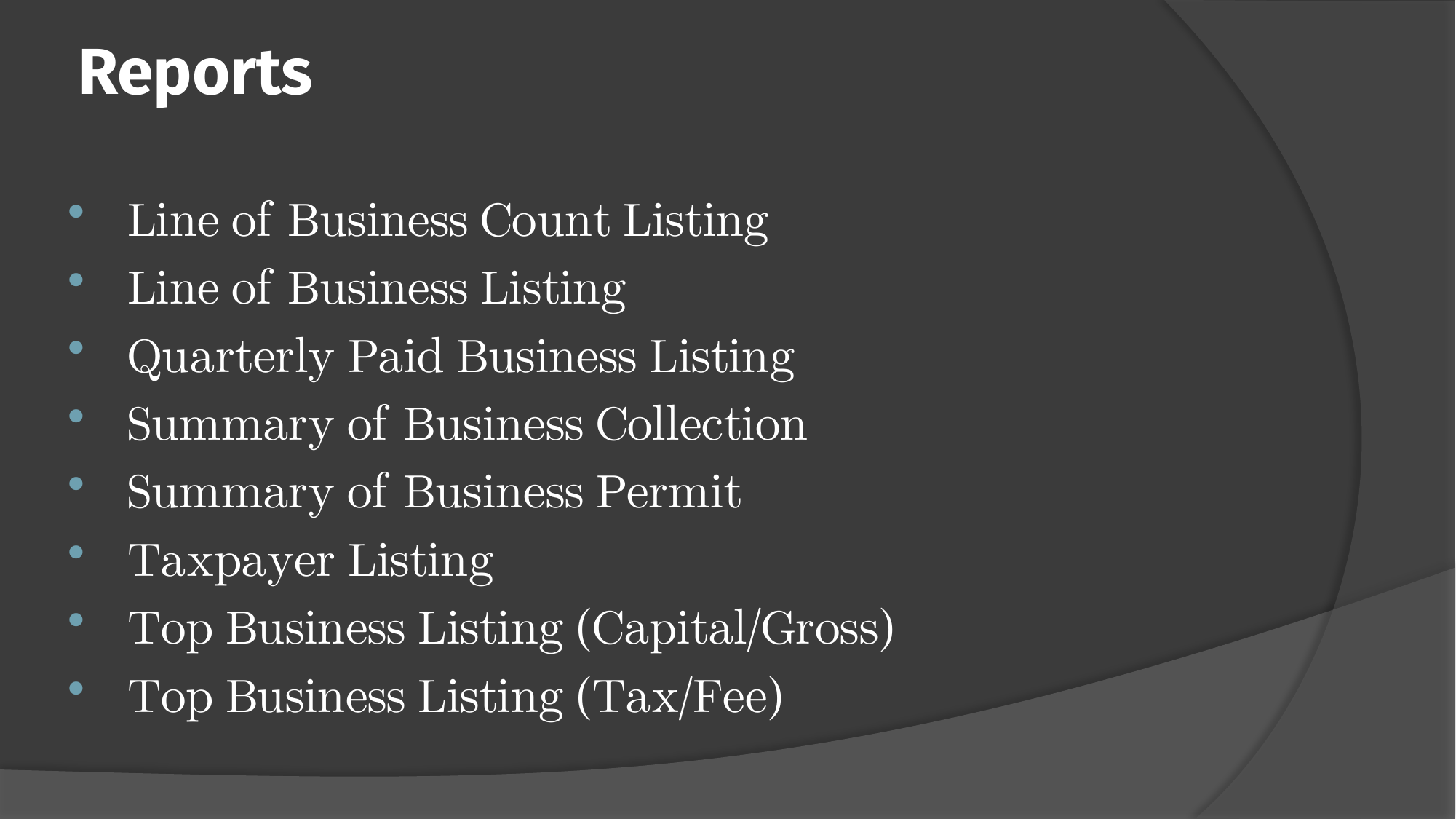

# Reports
 Line of Business Count Listing
 Line of Business Listing
 Quarterly Paid Business Listing
 Summary of Business Collection
 Summary of Business Permit
 Taxpayer Listing
 Top Business Listing (Capital/Gross)
 Top Business Listing (Tax/Fee)